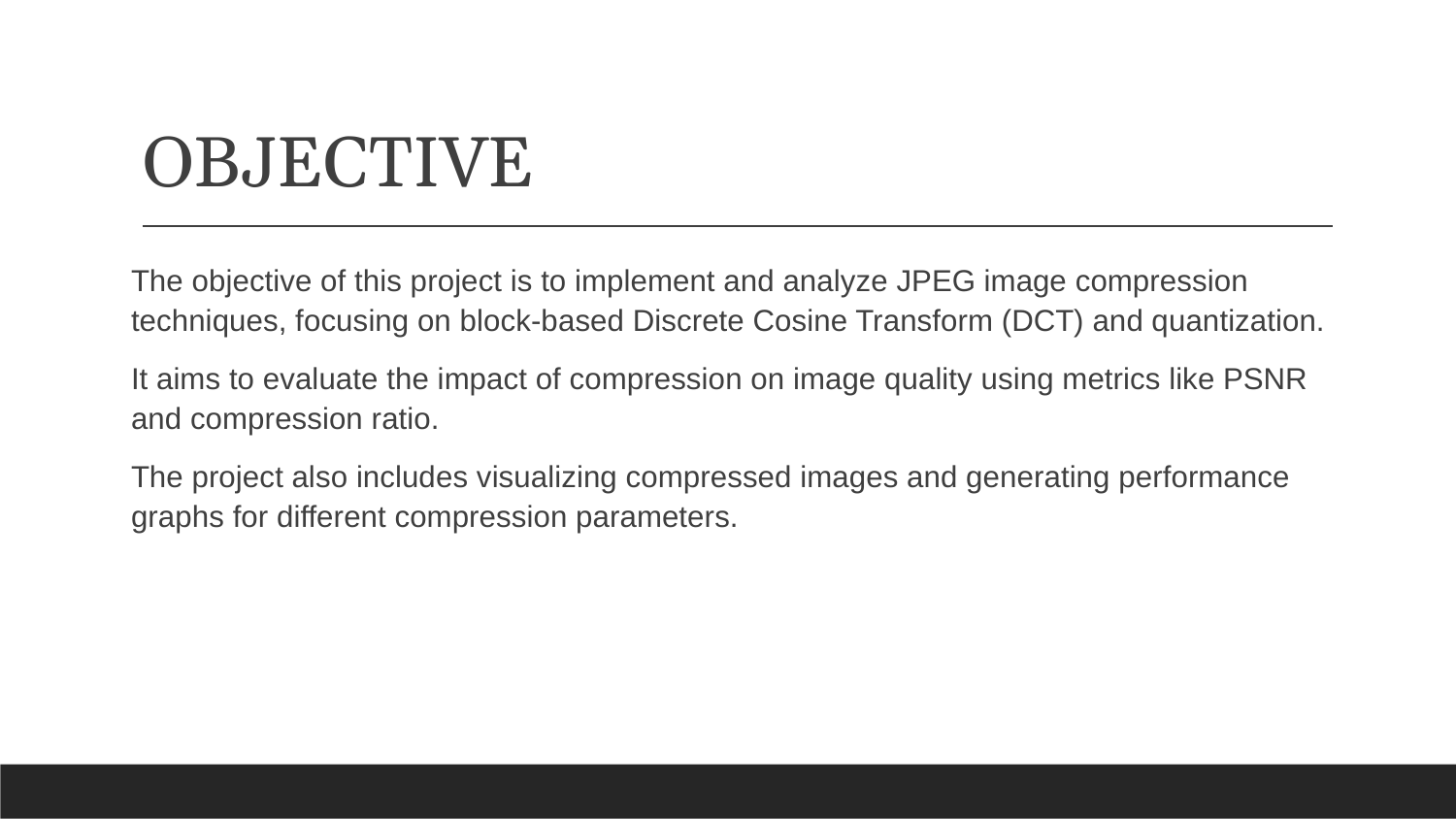

# OBJECTIVE
The objective of this project is to implement and analyze JPEG image compression techniques, focusing on block-based Discrete Cosine Transform (DCT) and quantization.
It aims to evaluate the impact of compression on image quality using metrics like PSNR and compression ratio.
The project also includes visualizing compressed images and generating performance graphs for different compression parameters.